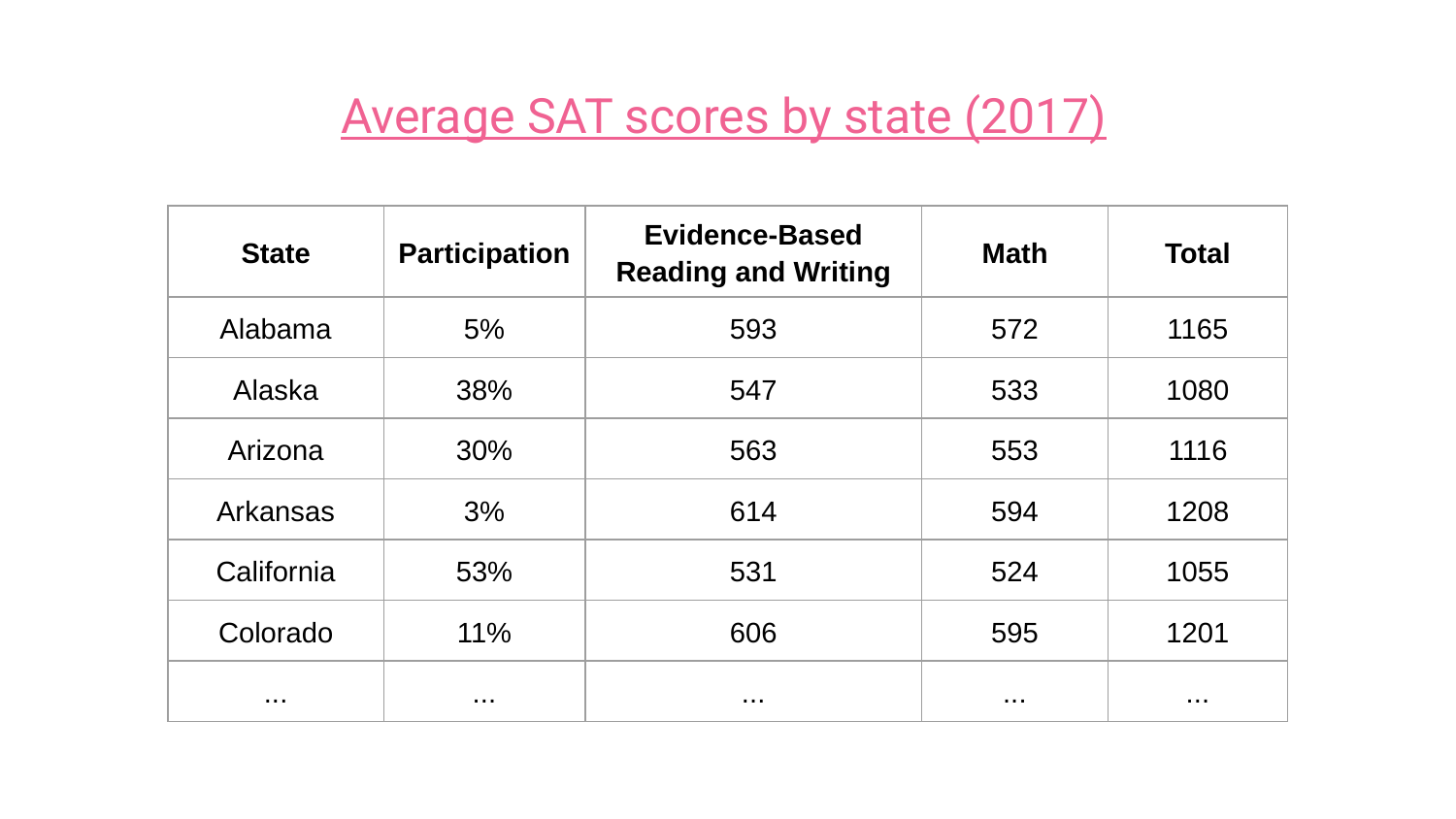

Average SAT scores by state (2017)

| State | Participation | Evidence-Based Reading and Writing | Math | Total |
| --- | --- | --- | --- | --- |
| Alabama | 5% | 593 | 572 | 1165 |
| Alaska | 38% | 547 | 533 | 1080 |
| Arizona | 30% | 563 | 553 | 1116 |
| Arkansas | 3% | 614 | 594 | 1208 |
| California | 53% | 531 | 524 | 1055 |
| Colorado | 11% | 606 | 595 | 1201 |
| ... | ... | ... | ... | ... |